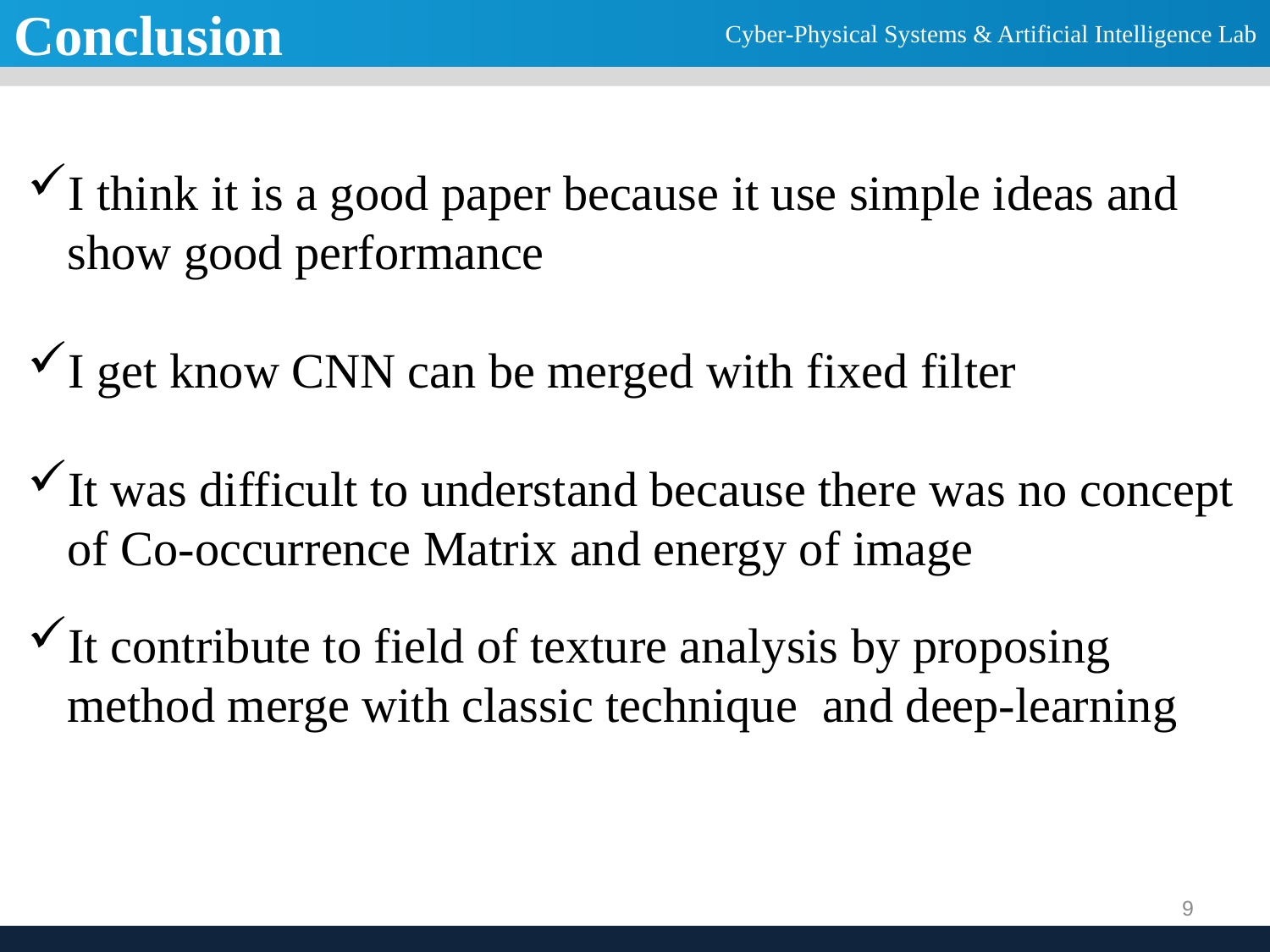

Cyber-Physical Systems & Artificial Intelligence Lab

Conclusion

I think it is a good paper because it use simple ideas and show good performance

I get know CNN can be merged with fixed filter

It was difficult to understand because there was no concept of Co-occurrence Matrix and energy of image

It contribute to field of texture analysis by proposing method merge with classic technique  and deep-learning

9